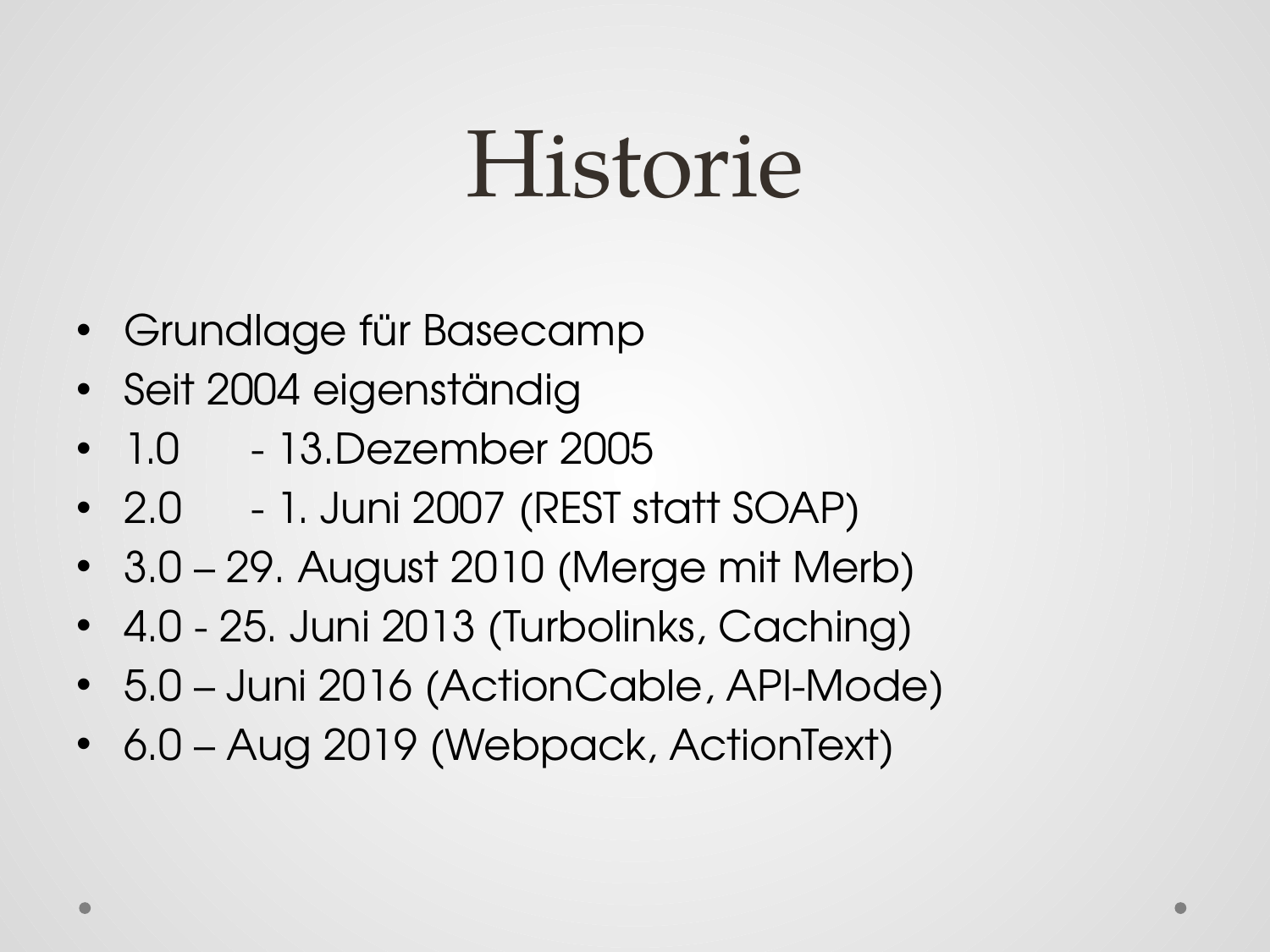

# Historie
Grundlage für Basecamp
Seit 2004 eigenständig
1.0	- 13.Dezember 2005
2.0	- 1. Juni 2007 (REST statt SOAP)
3.0 – 29. August 2010 (Merge mit Merb)
4.0 - 25. Juni 2013 (Turbolinks, Caching)
5.0 – Juni 2016 (ActionCable, API-Mode)
6.0 – Aug 2019 (Webpack, ActionText)